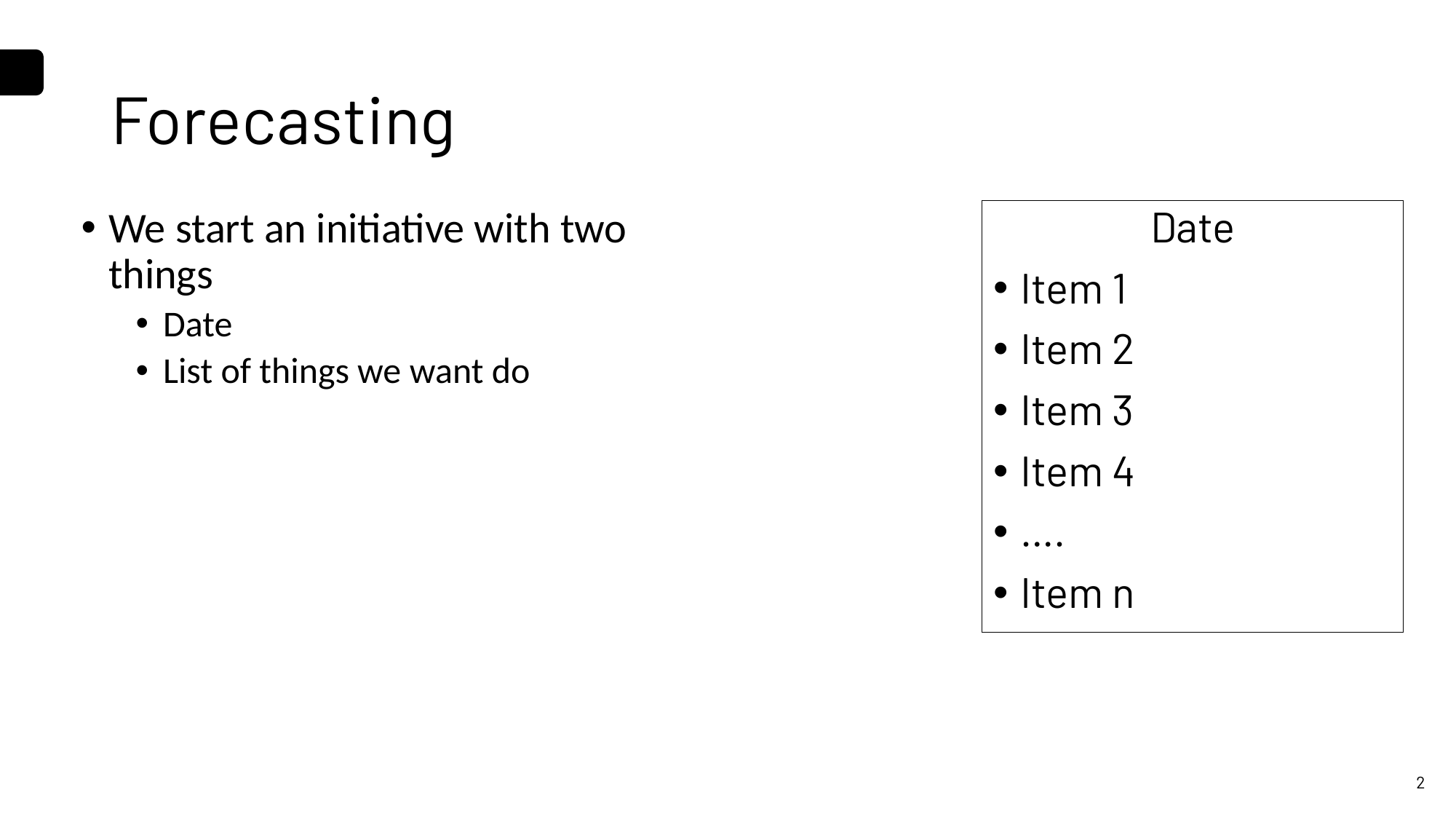

# Forecasting
We start an initiative with two things
Date
List of things we want do
Date
Item 1
Item 2
Item 3
Item 4
….
Item n